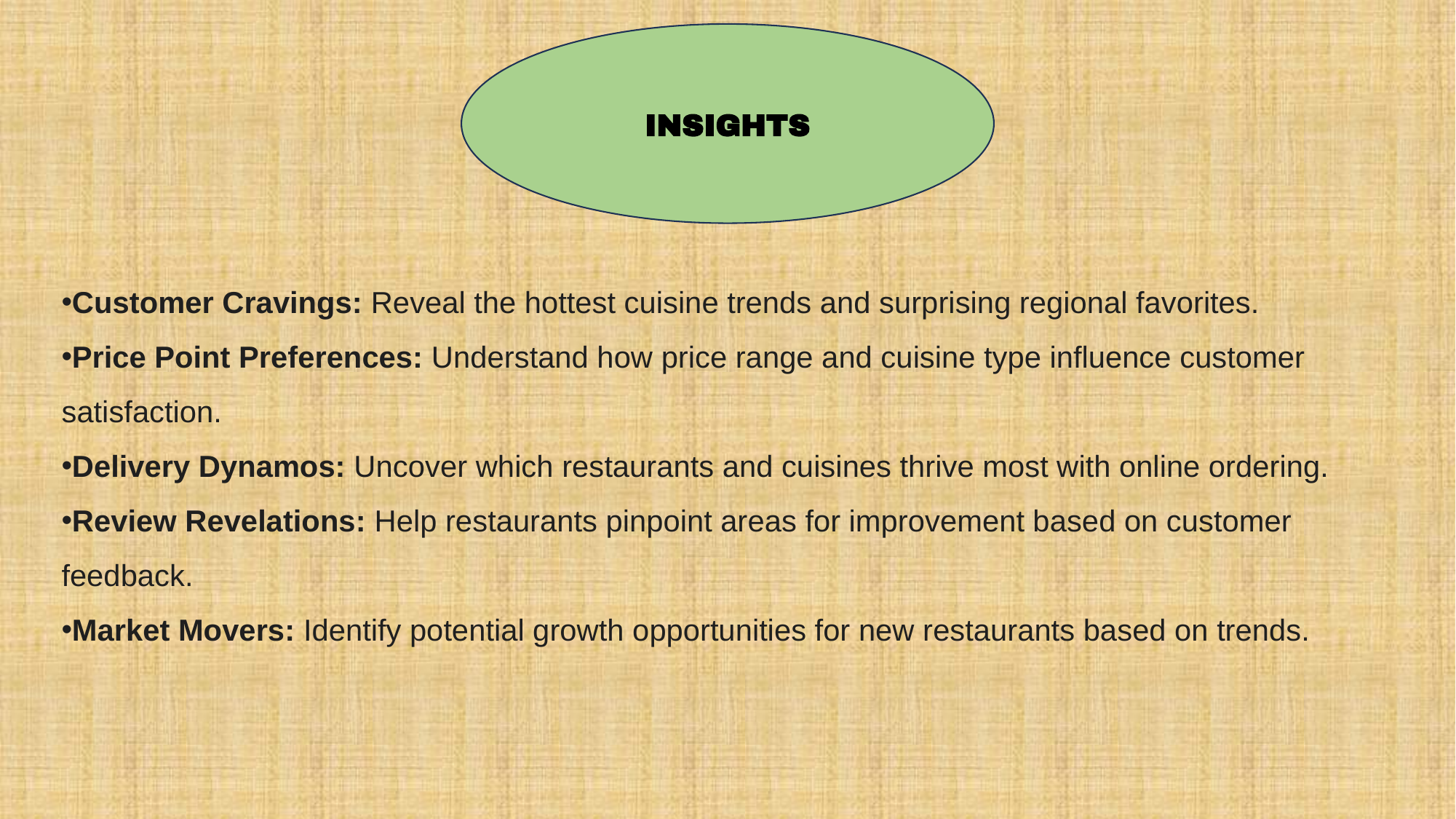

INSIGHTS
Customer Cravings: Reveal the hottest cuisine trends and surprising regional favorites.
Price Point Preferences: Understand how price range and cuisine type influence customer satisfaction.
Delivery Dynamos: Uncover which restaurants and cuisines thrive most with online ordering.
Review Revelations: Help restaurants pinpoint areas for improvement based on customer feedback.
Market Movers: Identify potential growth opportunities for new restaurants based on trends.